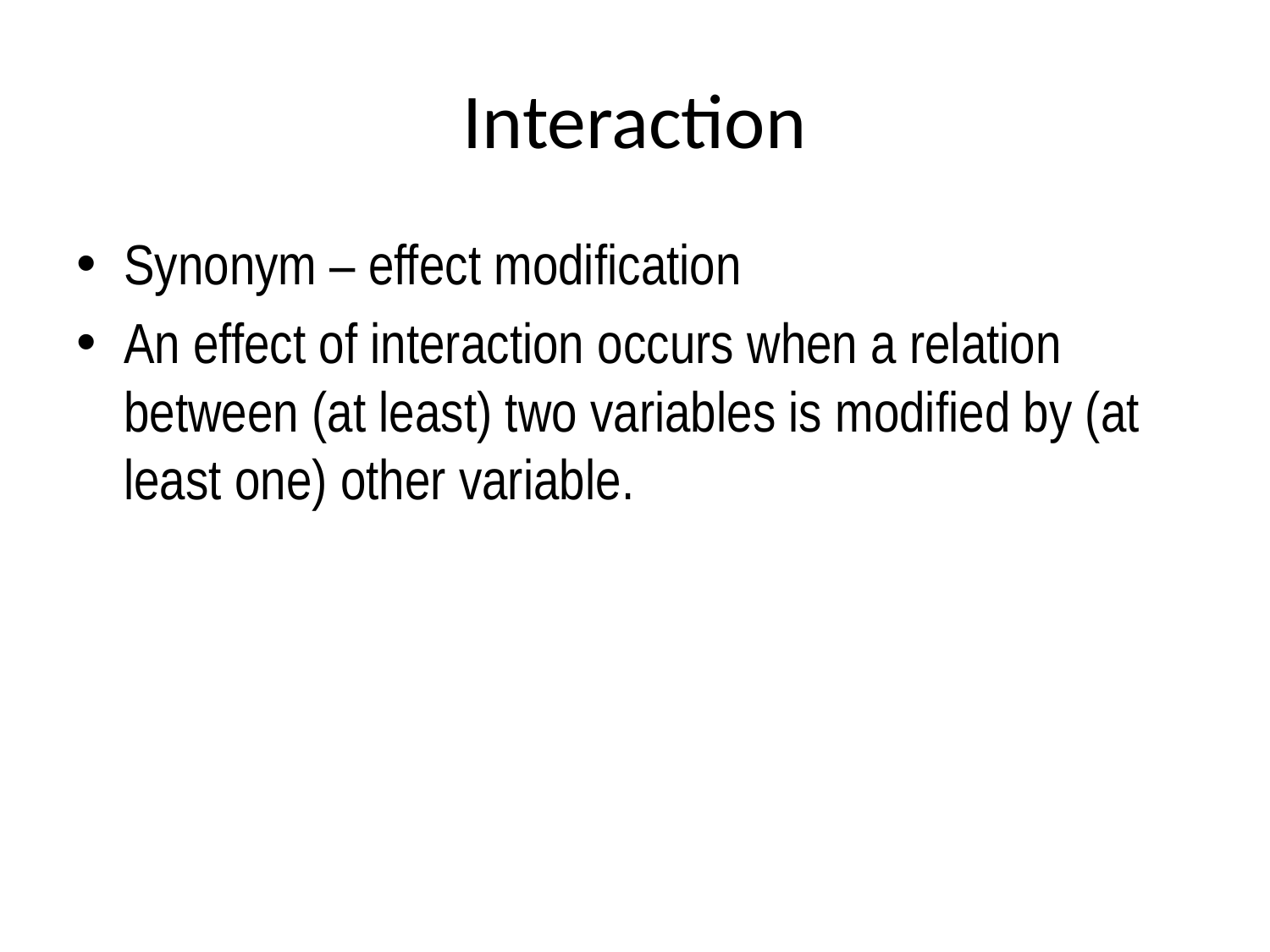

# Interaction
Synonym – effect modification
An effect of interaction occurs when a relation between (at least) two variables is modified by (at least one) other variable.